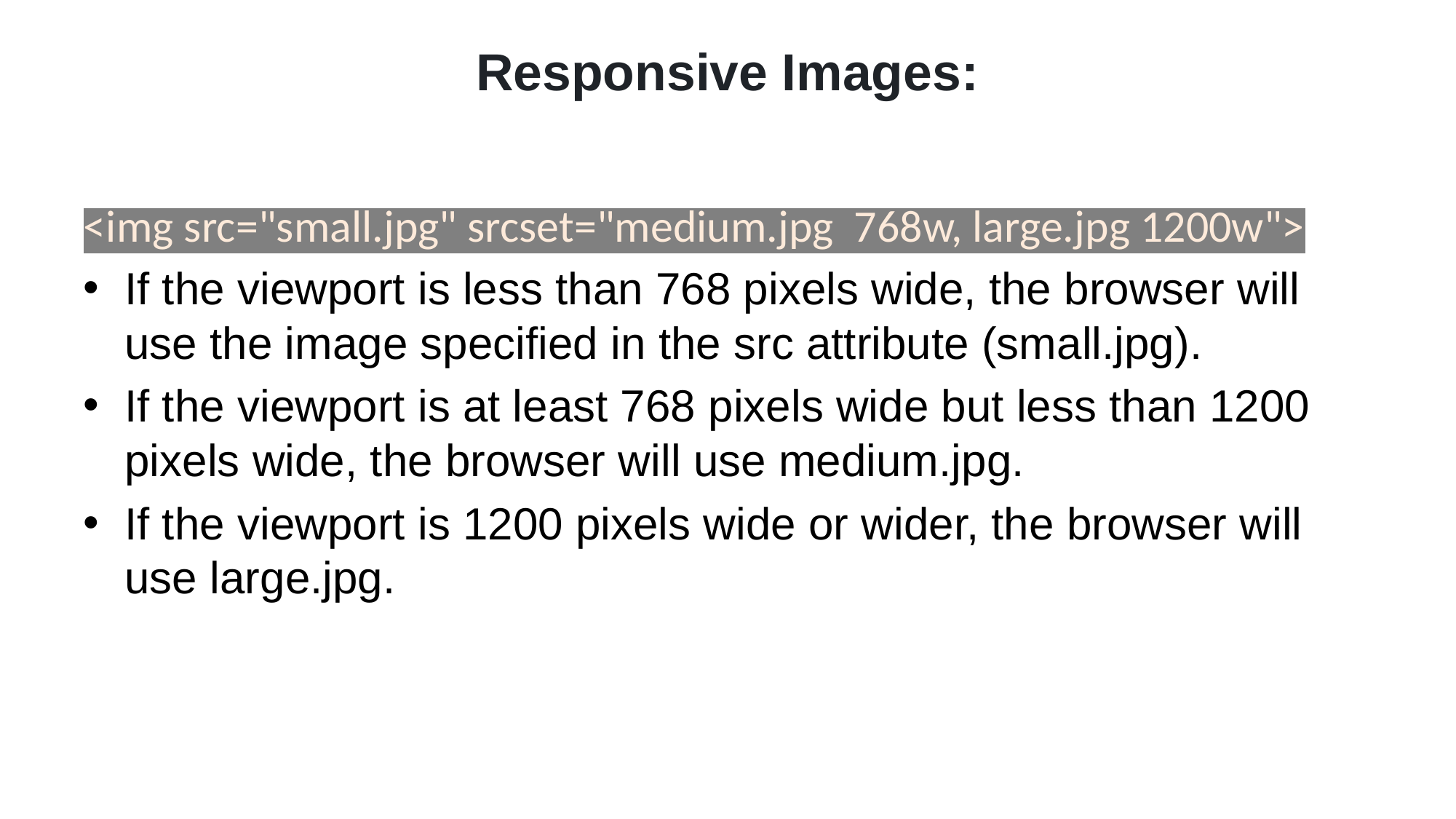

# Responsive Images:
<img src="small.jpg" srcset="medium.jpg  768w, large.jpg 1200w">
If the viewport is less than 768 pixels wide, the browser will use the image specified in the src attribute (small.jpg).
If the viewport is at least 768 pixels wide but less than 1200 pixels wide, the browser will use medium.jpg.
If the viewport is 1200 pixels wide or wider, the browser will use large.jpg.